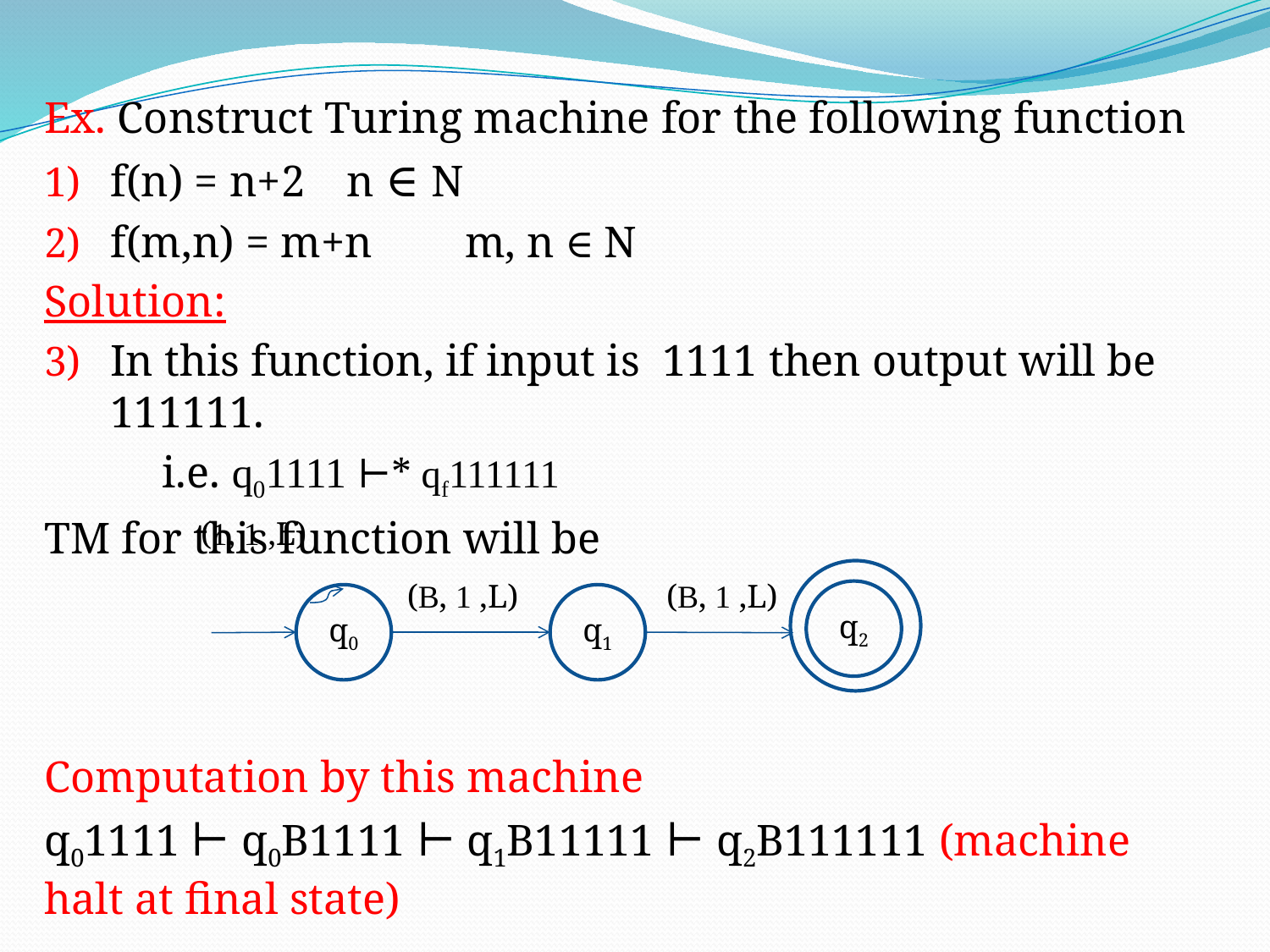

Ex. Construct Turing machine for the following function
f(n) = n+2		n ∈ N
f(m,n) = m+n		m, n ∈ N
Solution:
In this function, if input is  1111 then output will be 111111.
	i.e. q01111 ⊢* qf111111
TM for this function will be

Computation by this machine
q01111 ⊢ q0B1111 ⊢ q1B11111 ⊢ q2B111111 (machine halt at final state)
(1, 1 ,L)

(B, 1 ,L)
(B, 1 ,L)

q2
q0
q1